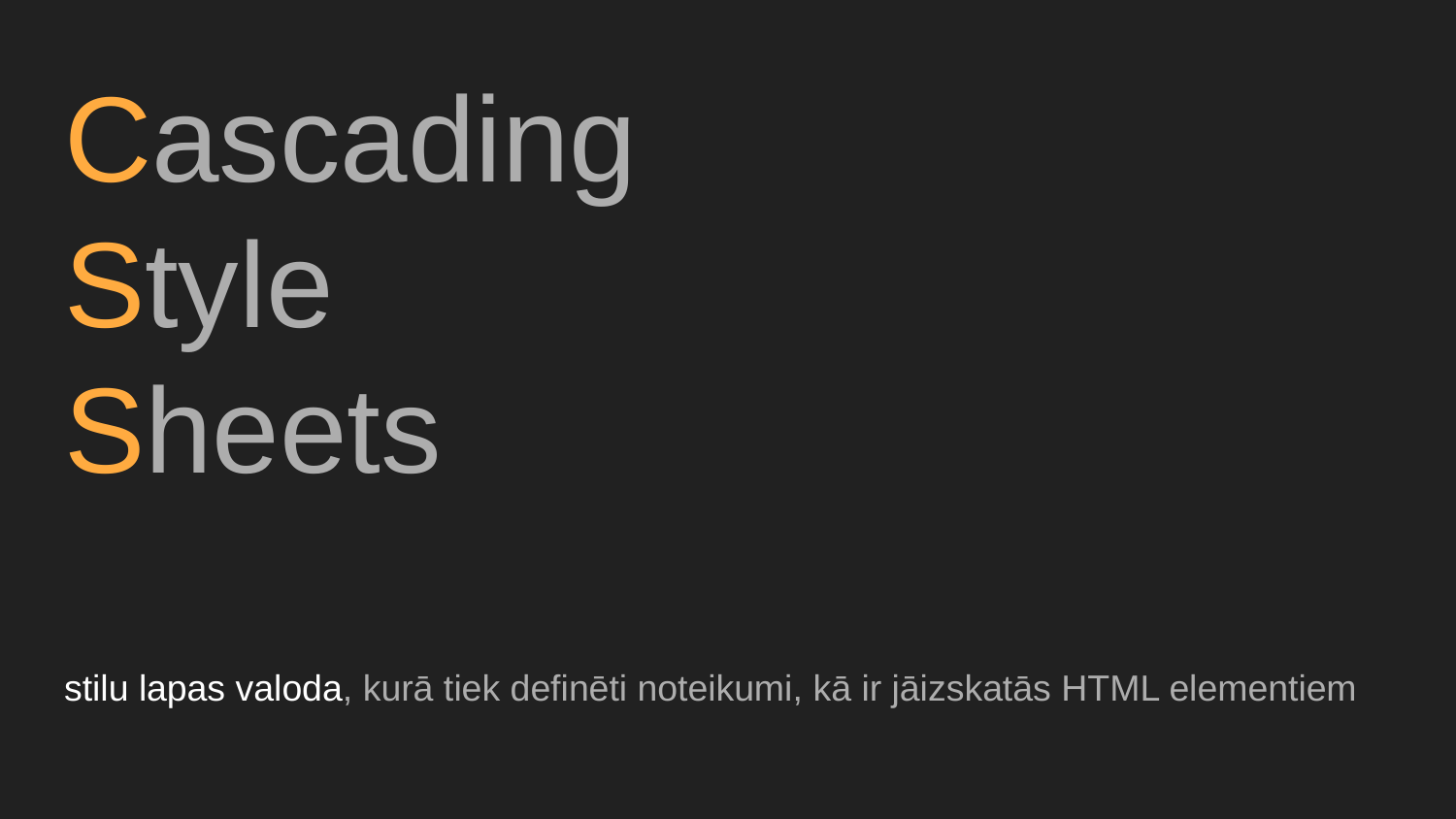

Cascading
Style
Sheets

stilu lapas valoda, kurā tiek definēti noteikumi, kā ir jāizskatās HTML elementiem